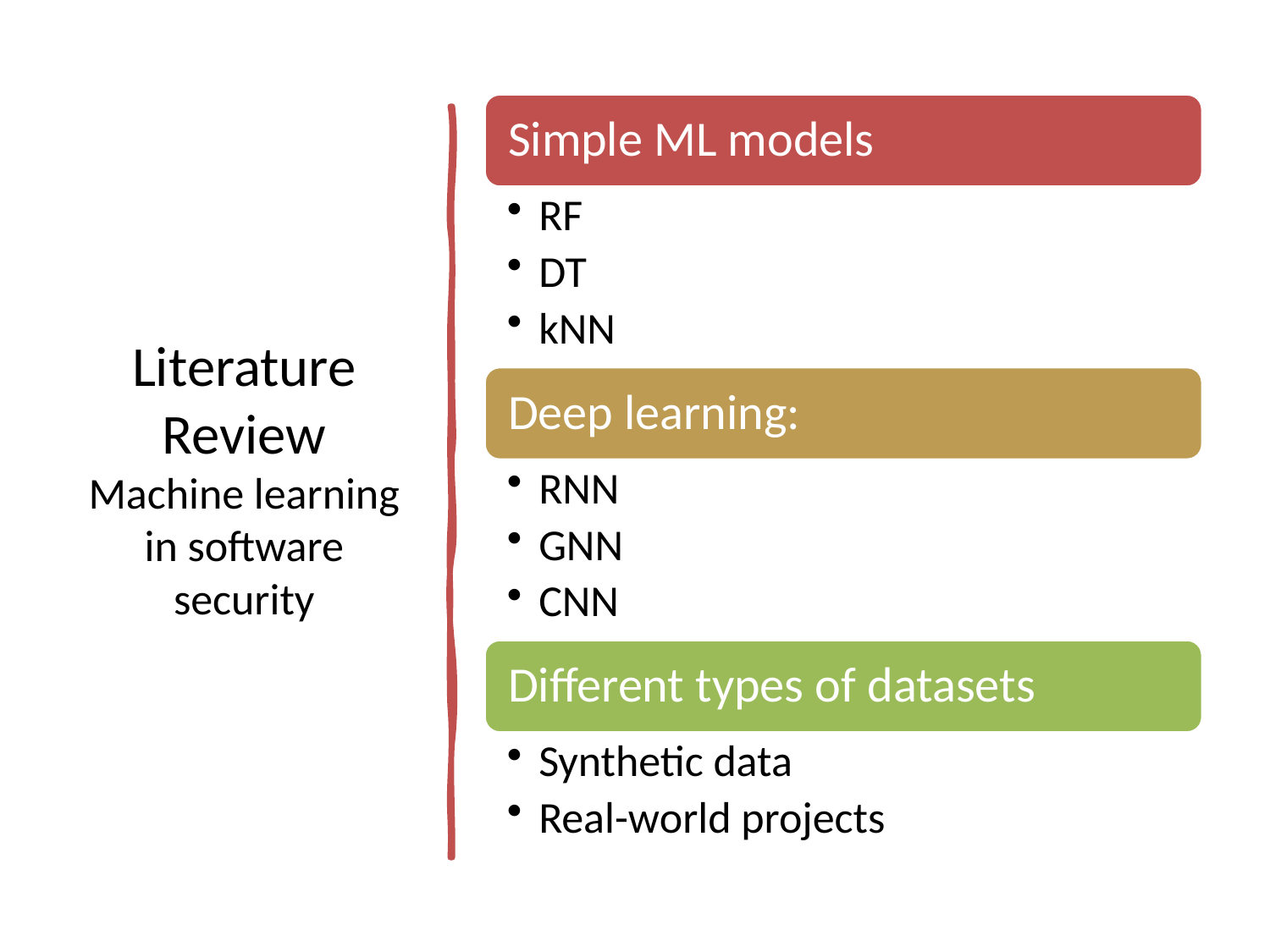

Simple ML models
RF
DT
kNN
Deep learning:
RNN
GNN
CNN
Different types of datasets
Synthetic data
Real-world projects
# Literature Review Machine learning in software security